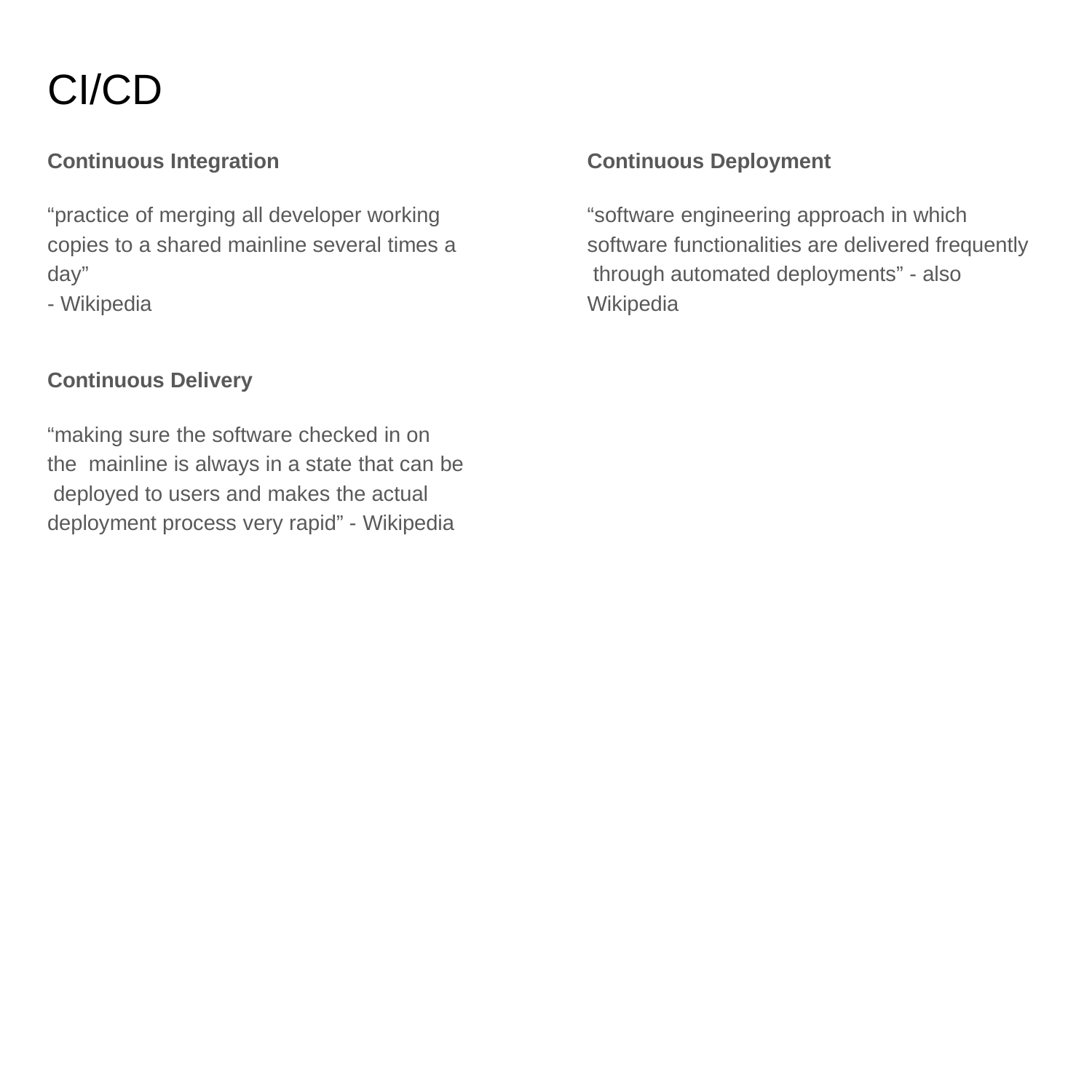

# CI/CD
Continuous Integration

“practice of merging all developer working  copies to a shared mainline several times a day”
- Wikipedia
Continuous Deployment

“software engineering approach in which  software functionalities are delivered frequently  through automated deployments” - also  Wikipedia
Continuous Delivery

“making sure the software checked in on the  mainline is always in a state that can be  deployed to users and makes the actual  deployment process very rapid” - Wikipedia